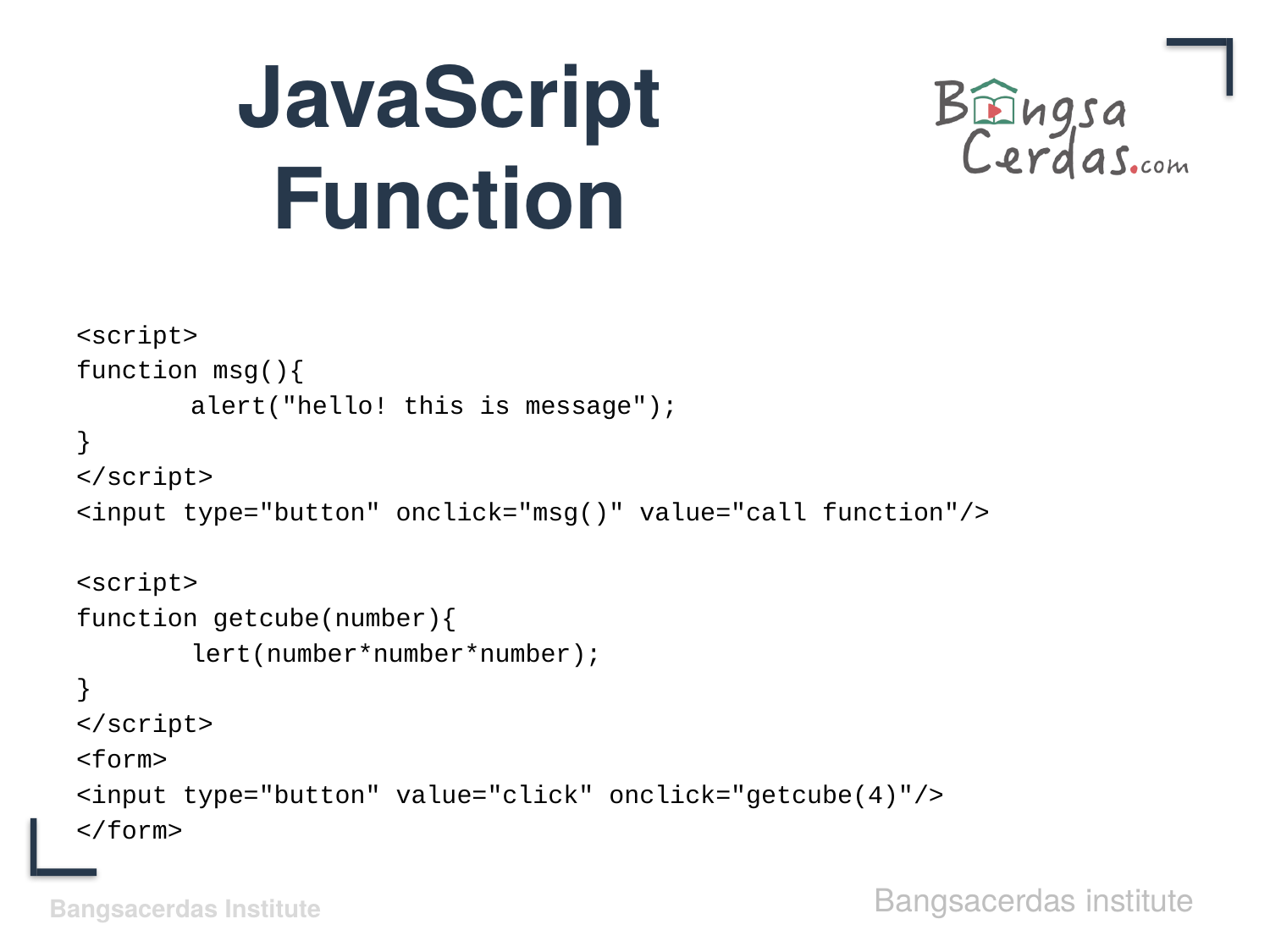

# JavaScript Function
<script>
function msg(){
	alert("hello! this is message");
}
</script>
<input type="button" onclick="msg()" value="call function"/>

<script>
function getcube(number){
	lert(number*number*number);
}
</script>
<form>
<input type="button" value="click" onclick="getcube(4)"/>
</form>